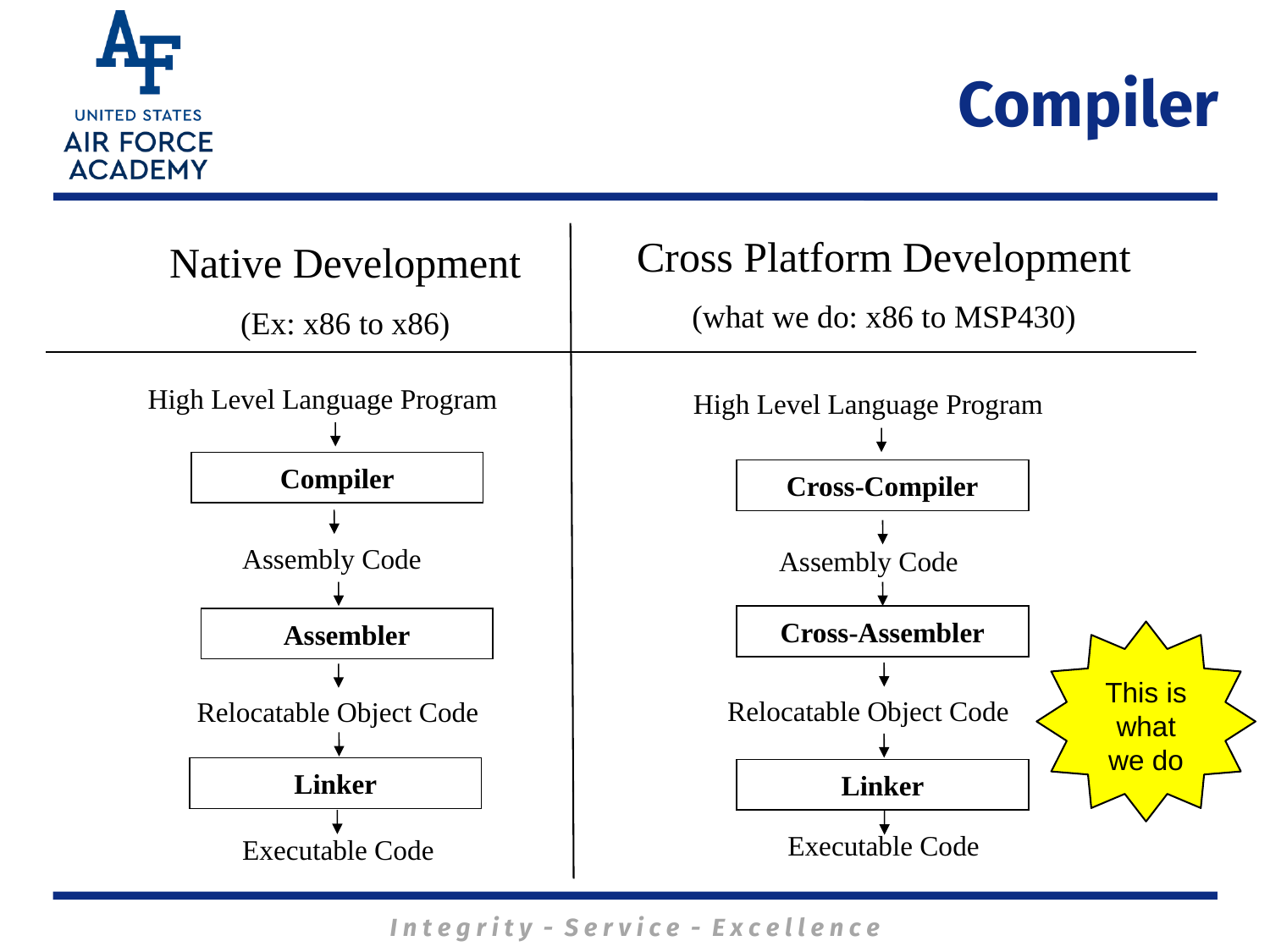

# Compiler
Cross Platform Development
(what we do: x86 to MSP430)
Native Development
(Ex: x86 to x86)
High Level Language Program
High Level Language Program

Compiler
Cross-Compiler

Assembly Code
Assembly Code

Cross-Assembler
Assembler
This is what we do

Relocatable Object Code
Relocatable Object Code

Linker
Linker

Executable Code
Executable Code